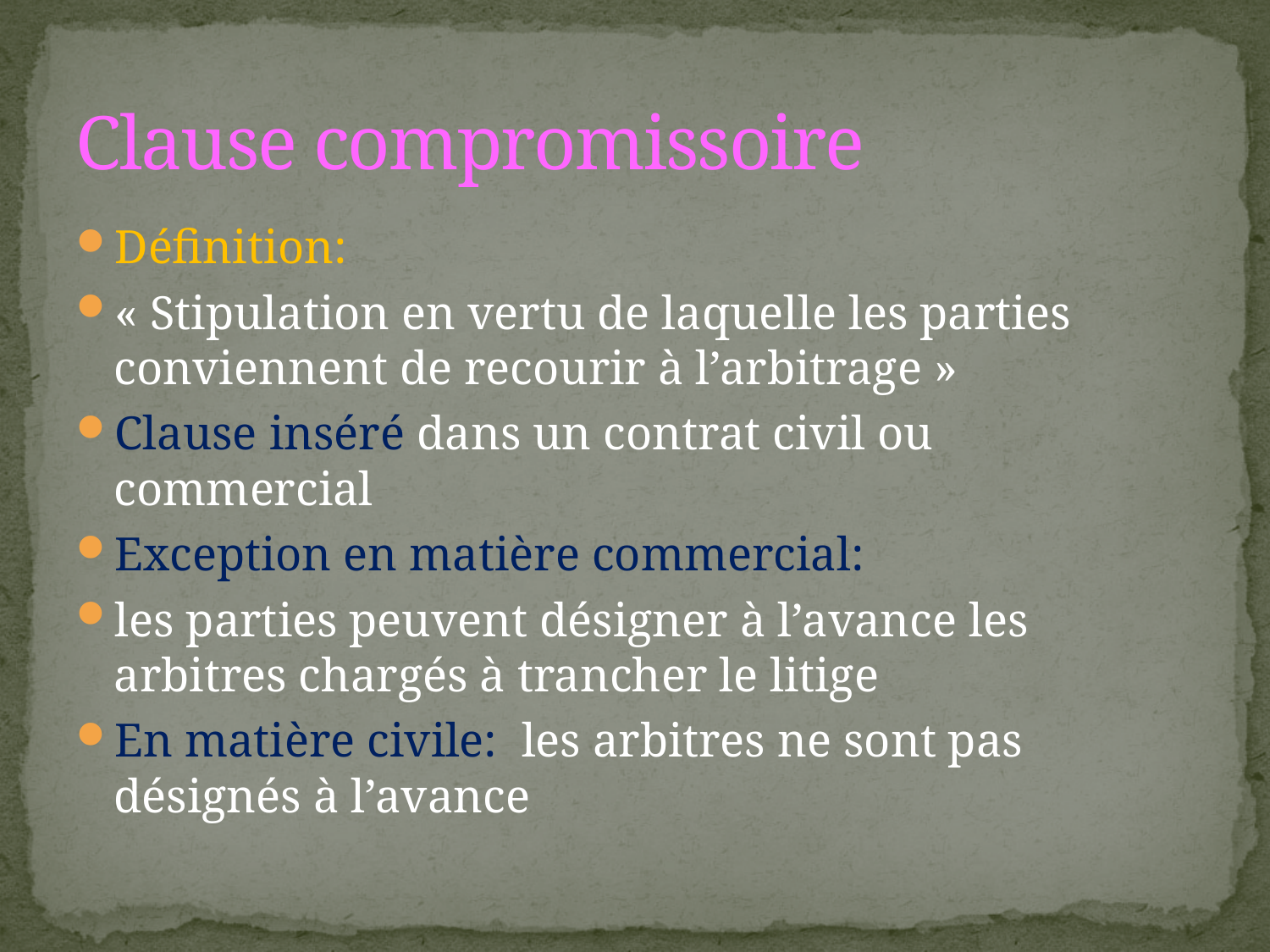

# Clause compromissoire
Définition:
« Stipulation en vertu de laquelle les parties conviennent de recourir à l’arbitrage »
Clause inséré dans un contrat civil ou commercial
Exception en matière commercial:
les parties peuvent désigner à l’avance les arbitres chargés à trancher le litige
En matière civile:  les arbitres ne sont pas désignés à l’avance